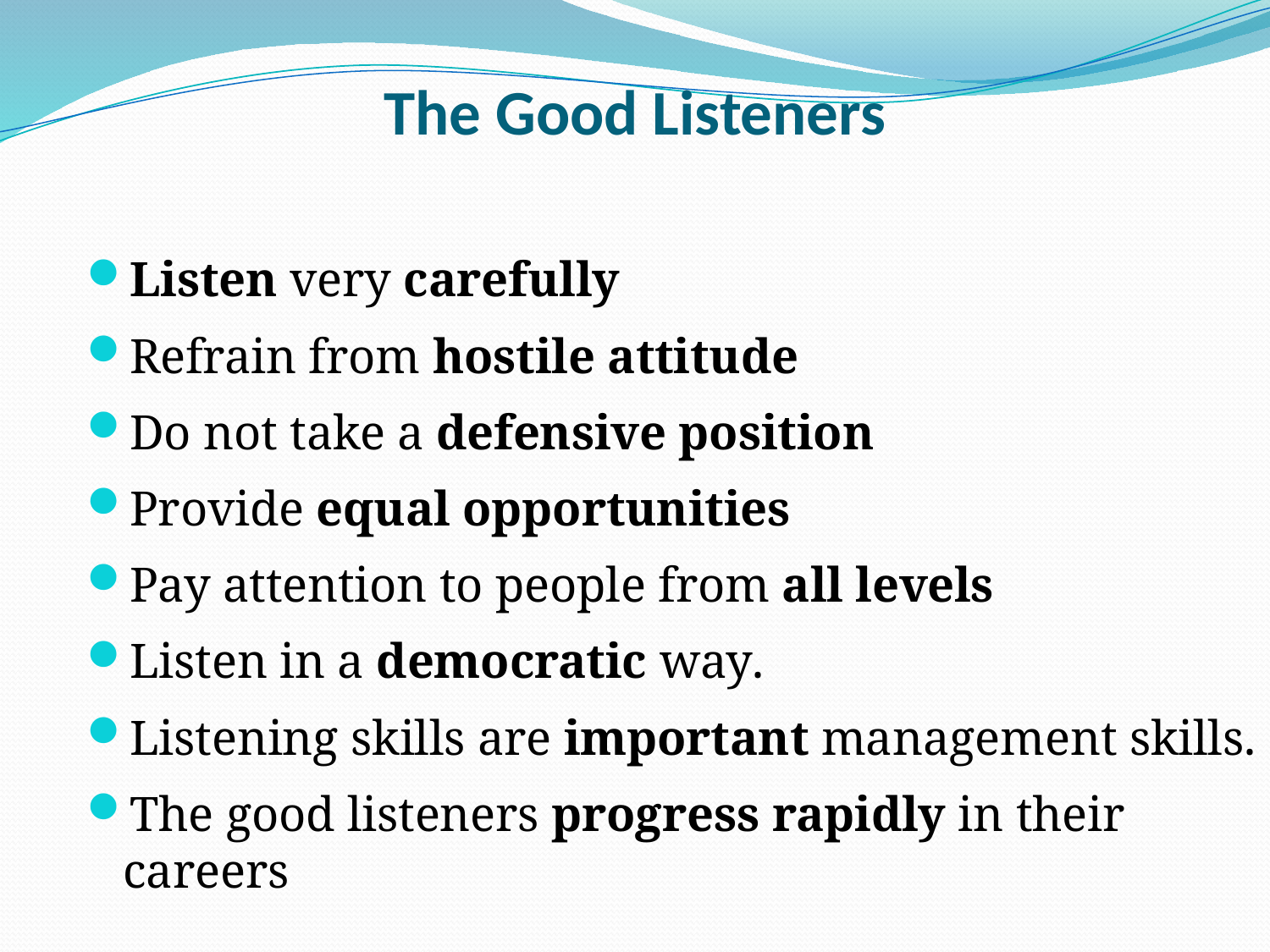

# The Good Listeners
Listen very carefully
Refrain from hostile attitude
Do not take a defensive position
Provide equal opportunities
Pay attention to people from all levels
Listen in a democratic way.
Listening skills are important management skills.
The good listeners progress rapidly in their careers